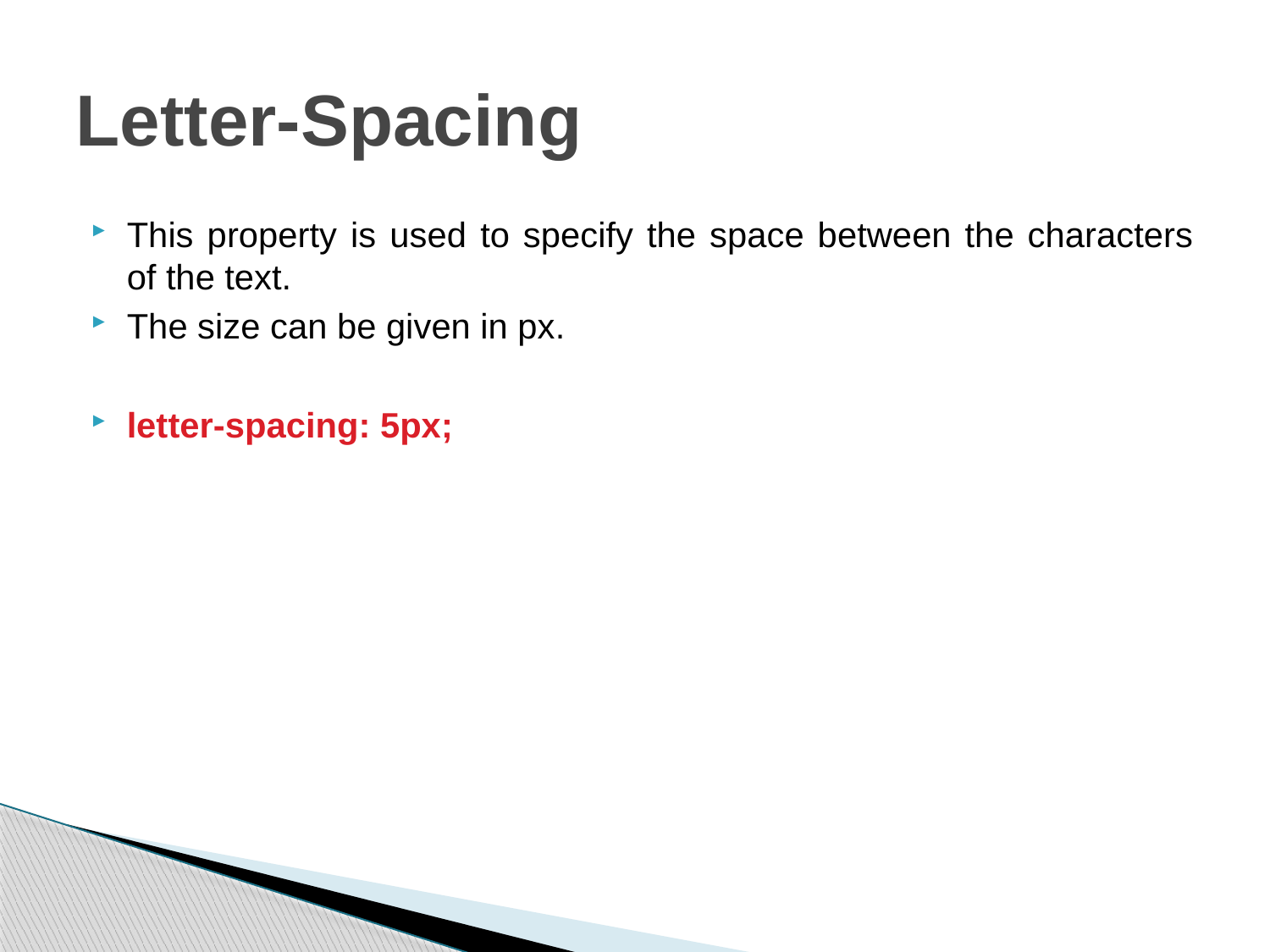

# Letter-Spacing
This property is used to specify the space between the characters of the text.
The size can be given in px.

letter-spacing: 5px;